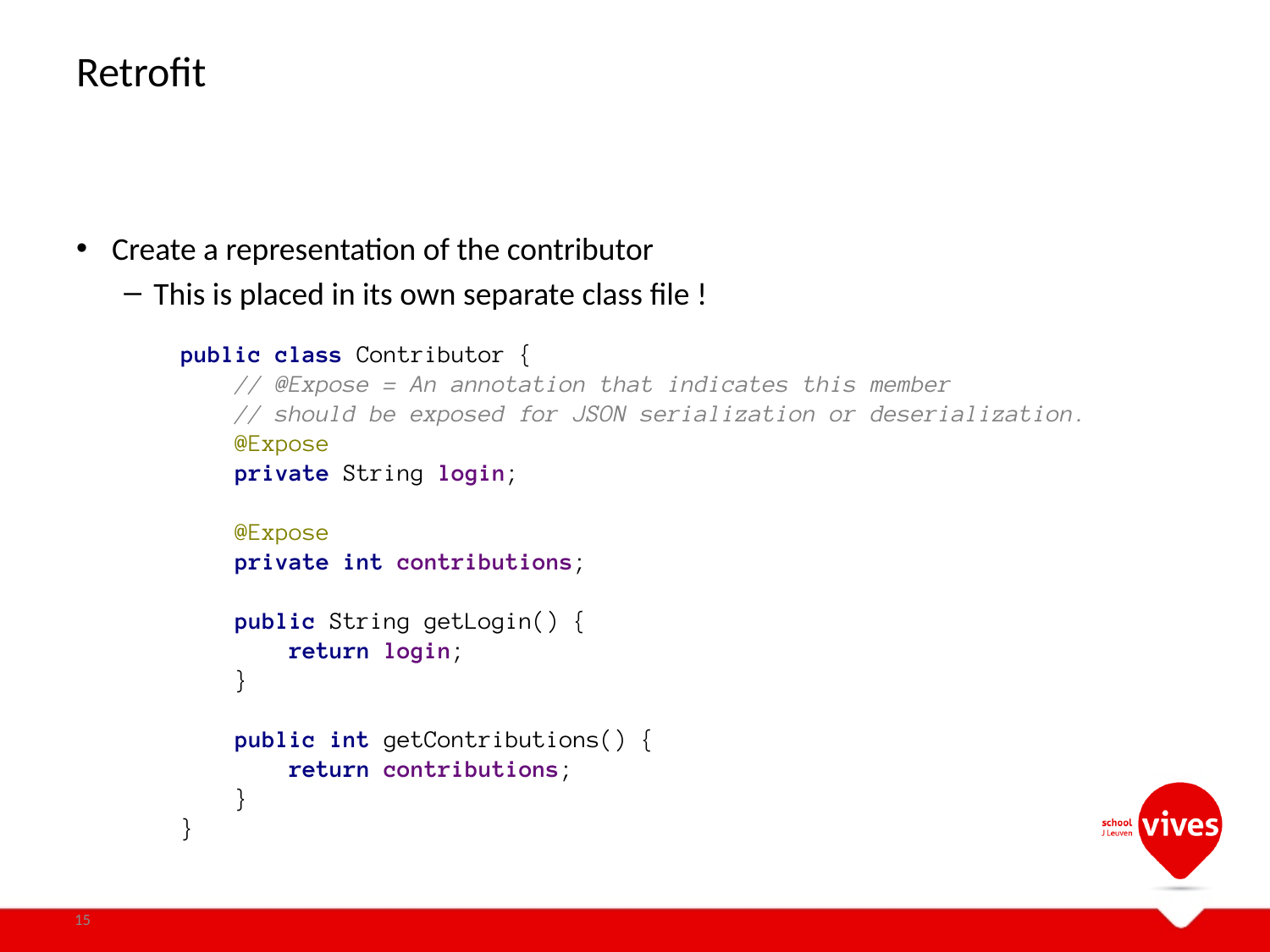

# Retrofit
Create a representation of the contributor
This is placed in its own separate class file !
public class Contributor {
    // @Expose = An annotation that indicates this member
    // should be exposed for JSON serialization or deserialization.
    @Expose
    private String login;
    @Expose
    private int contributions;
    public String getLogin() {
        return login;
    }
    public int getContributions() {
        return contributions;
    }
}
15